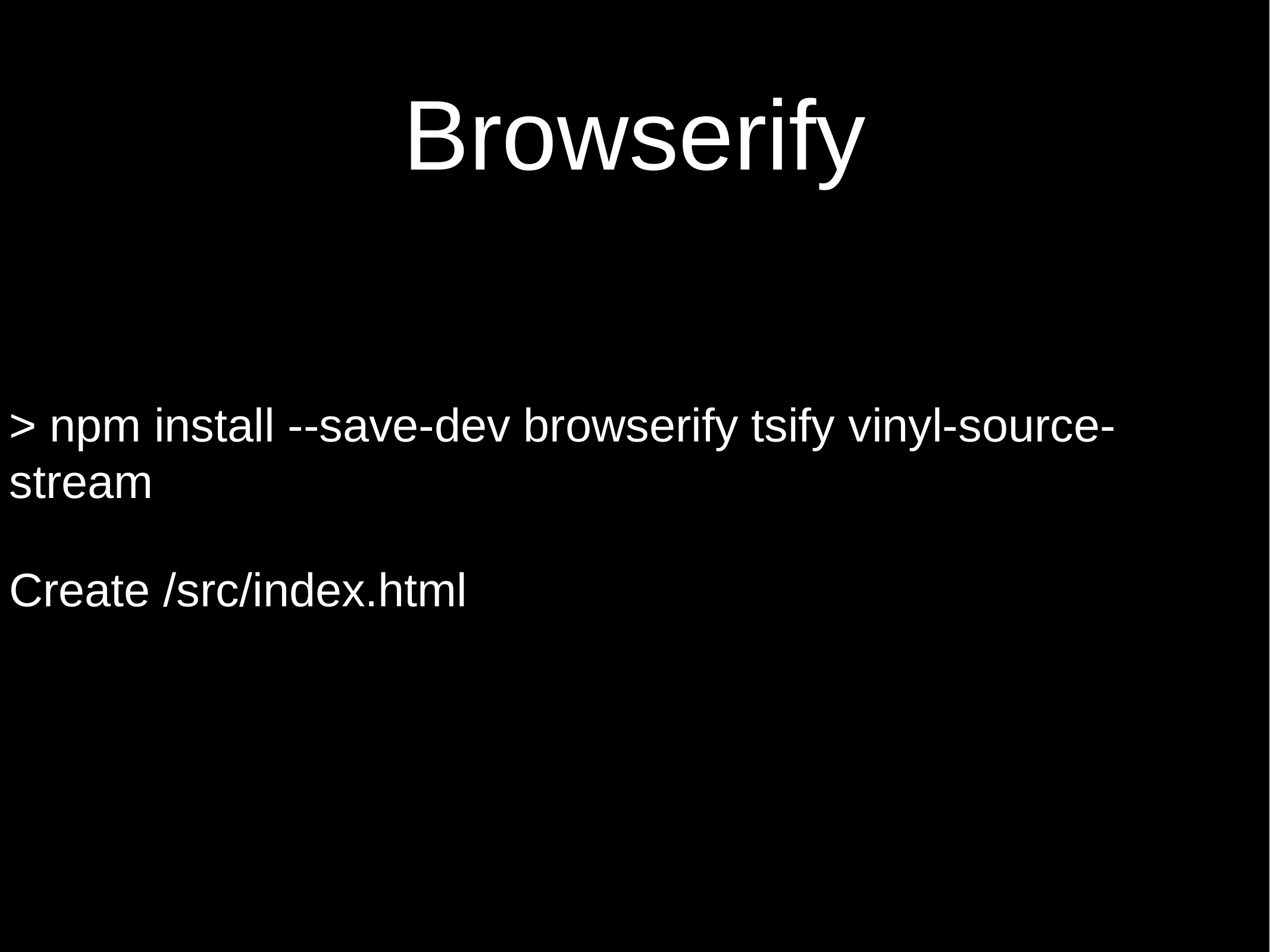

# Browserify
> npm install --save-dev browserify tsify vinyl-source-stream
Create /src/index.html